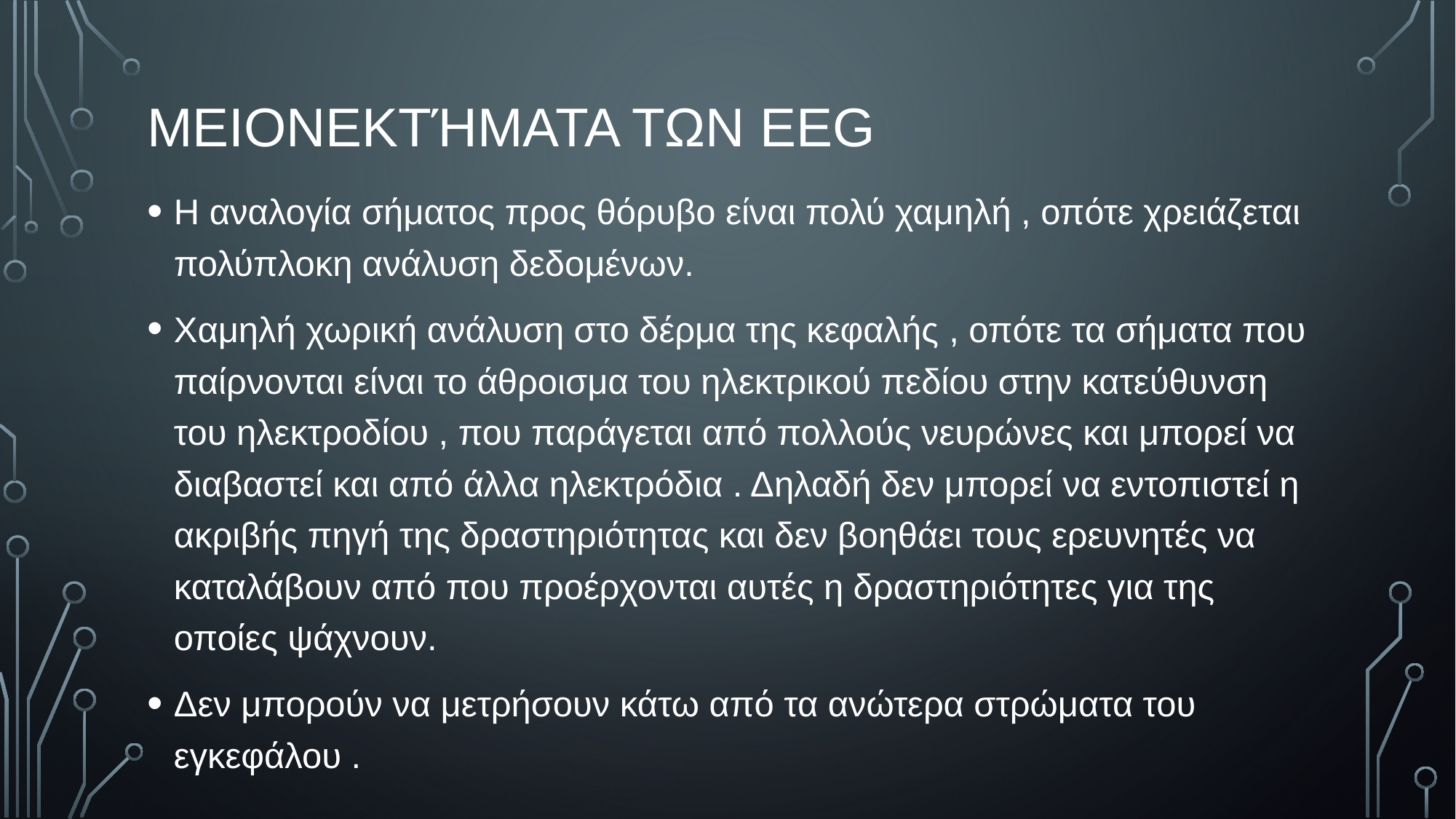

# Μειονεκτήματα των EEG
Η αναλογία σήματος προς θόρυβο είναι πολύ χαμηλή , οπότε χρειάζεται πολύπλοκη ανάλυση δεδομένων.
Χαμηλή χωρική ανάλυση στο δέρμα της κεφαλής , οπότε τα σήματα που παίρνονται είναι το άθροισμα του ηλεκτρικού πεδίου στην κατεύθυνση του ηλεκτροδίου , που παράγεται από πολλούς νευρώνες και μπορεί να διαβαστεί και από άλλα ηλεκτρόδια . Δηλαδή δεν μπορεί να εντοπιστεί η ακριβής πηγή της δραστηριότητας και δεν βοηθάει τους ερευνητές να καταλάβουν από που προέρχονται αυτές η δραστηριότητες για της οποίες ψάχνουν.
Δεν μπορούν να μετρήσουν κάτω από τα ανώτερα στρώματα του εγκεφάλου .